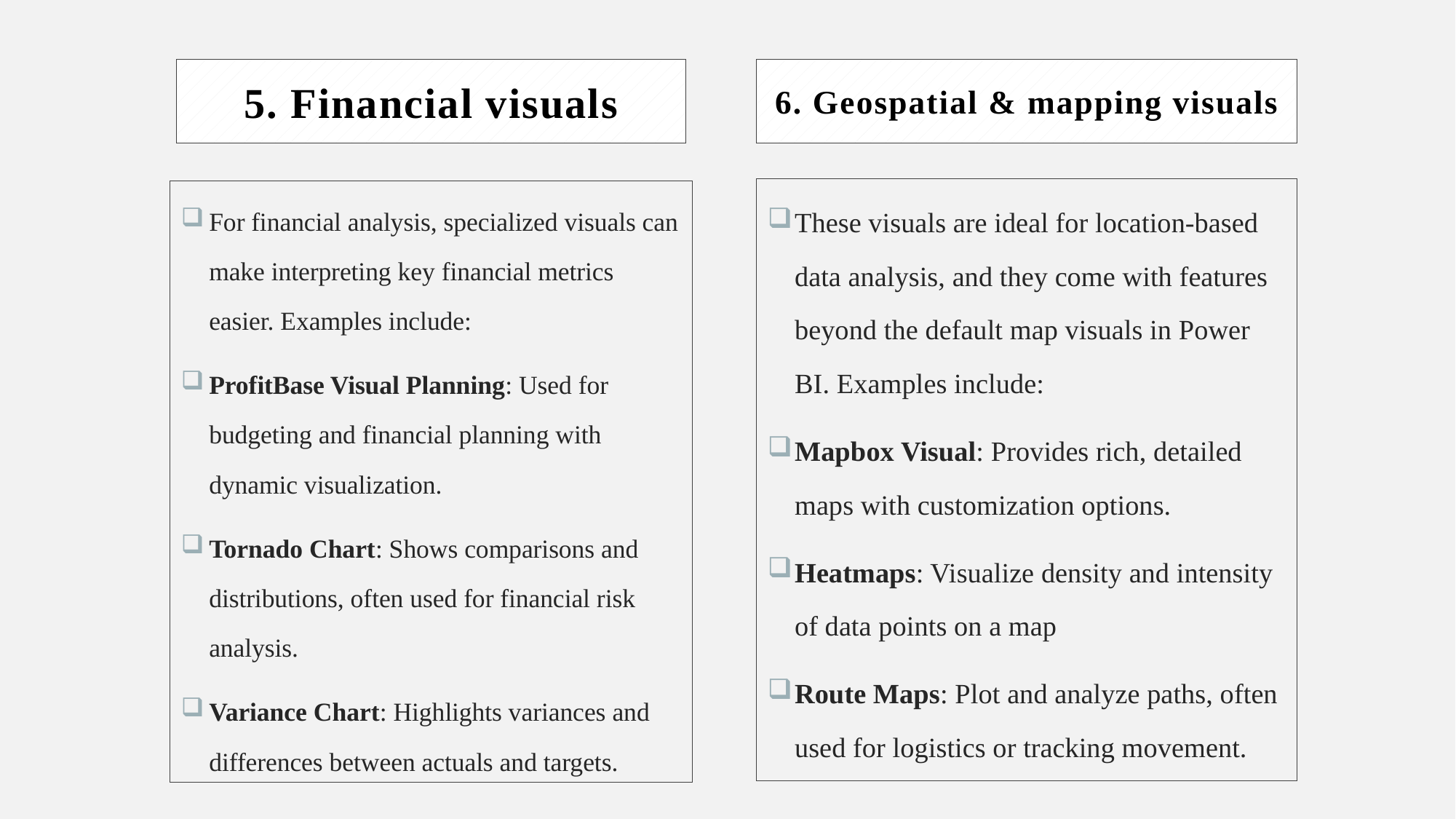

5. Financial visuals
6. Geospatial & mapping visuals
These visuals are ideal for location-based data analysis, and they come with features beyond the default map visuals in Power BI. Examples include:
Mapbox Visual: Provides rich, detailed maps with customization options.
Heatmaps: Visualize density and intensity of data points on a map
Route Maps: Plot and analyze paths, often used for logistics or tracking movement.
For financial analysis, specialized visuals can make interpreting key financial metrics easier. Examples include:
ProfitBase Visual Planning: Used for budgeting and financial planning with dynamic visualization.
Tornado Chart: Shows comparisons and distributions, often used for financial risk analysis.
Variance Chart: Highlights variances and differences between actuals and targets.